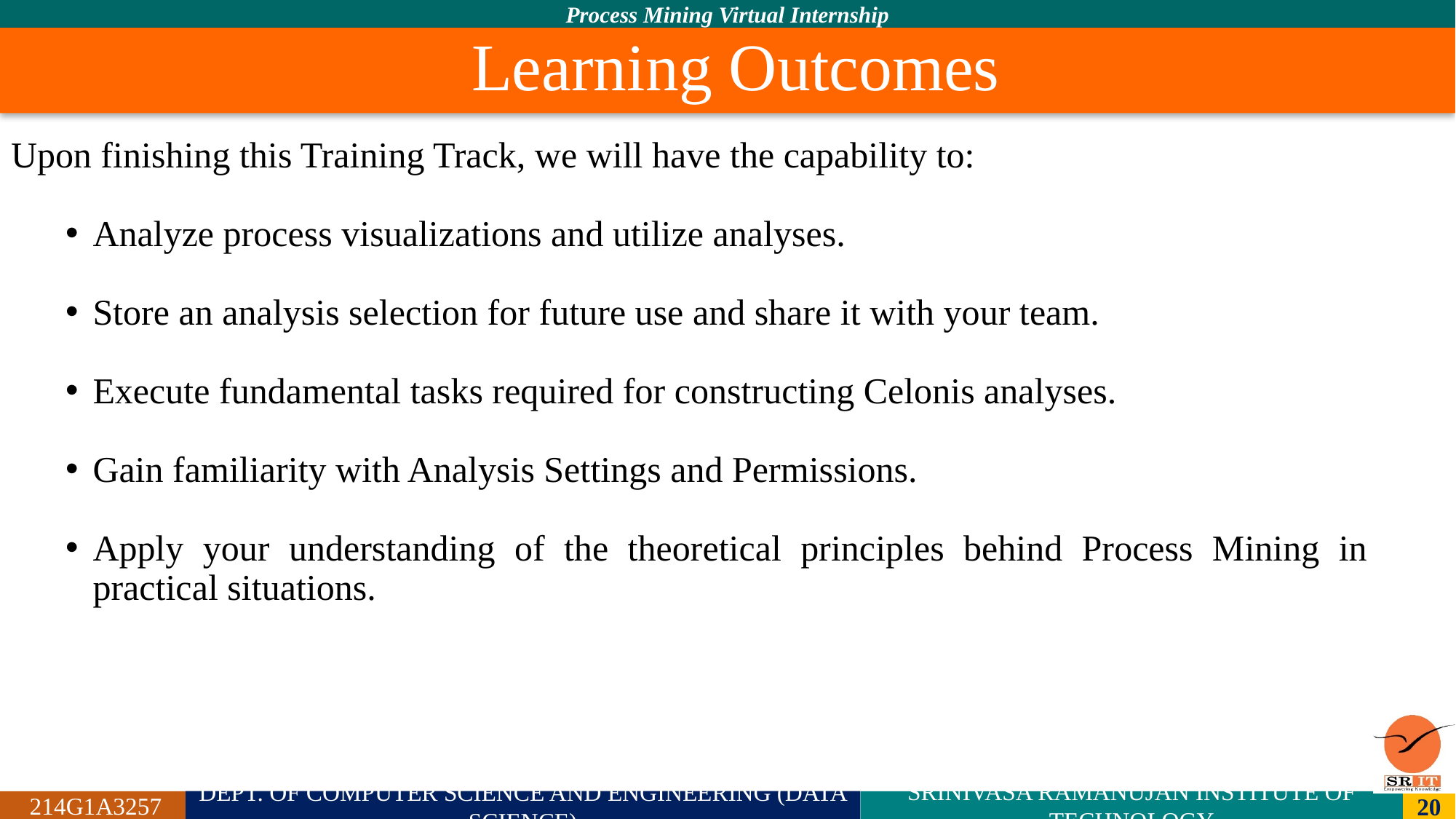

# Learning Outcomes
Upon finishing this Training Track, we will have the capability to:

Analyze process visualizations and utilize analyses.

Store an analysis selection for future use and share it with your team.

Execute fundamental tasks required for constructing Celonis analyses.

Gain familiarity with Analysis Settings and Permissions.

Apply your understanding of the theoretical principles behind Process Mining in practical situations.